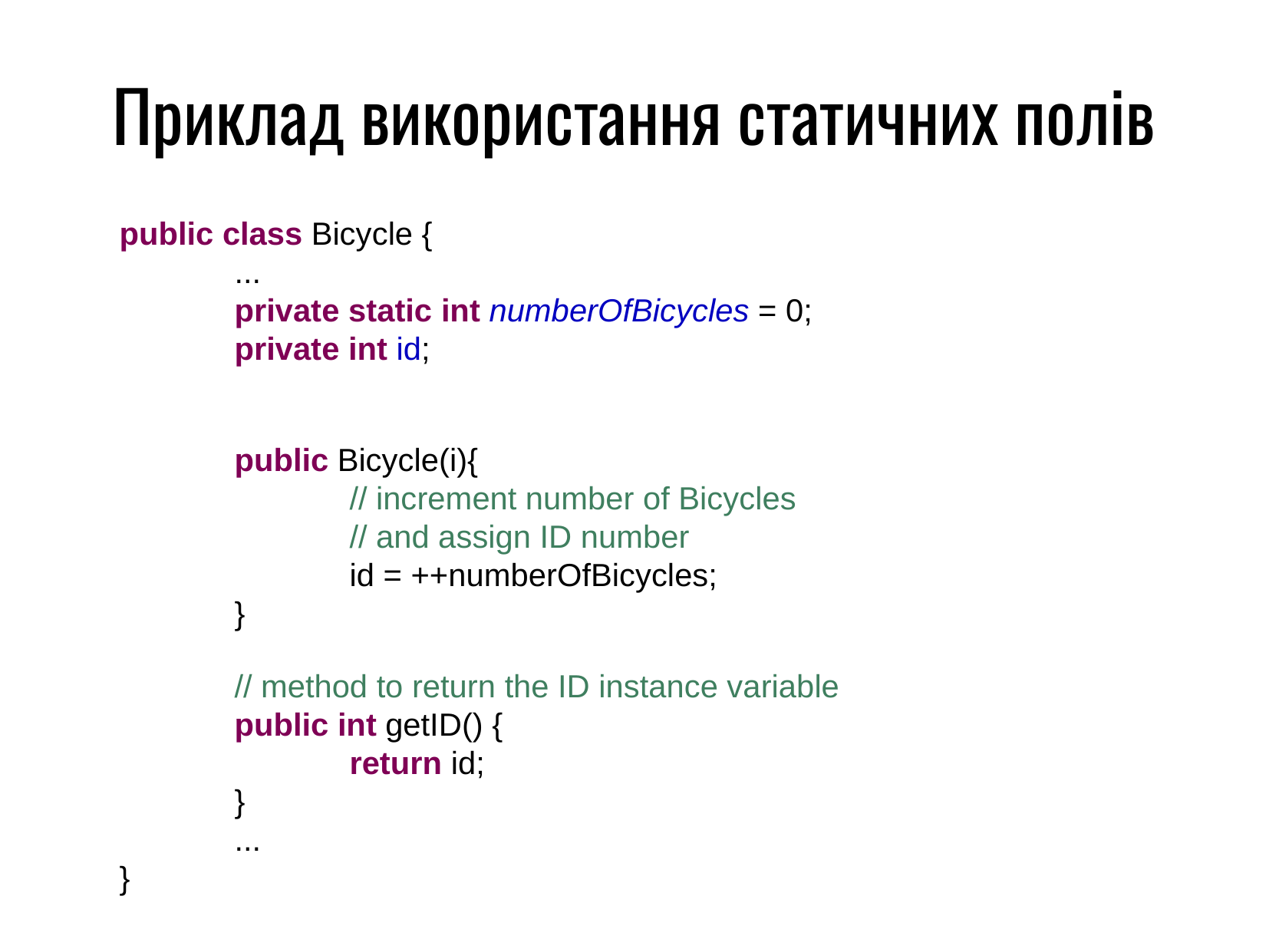

Приклад використання статичних полів
public class Bicycle {
	...
	private static int numberOfBicycles = 0;
	private int id;

	public Bicycle(i){
		// increment number of Bicycles
		// and assign ID number
		id = ++numberOfBicycles;
	}

	// method to return the ID instance variable
	public int getID() {
		return id;
	}
	...
}